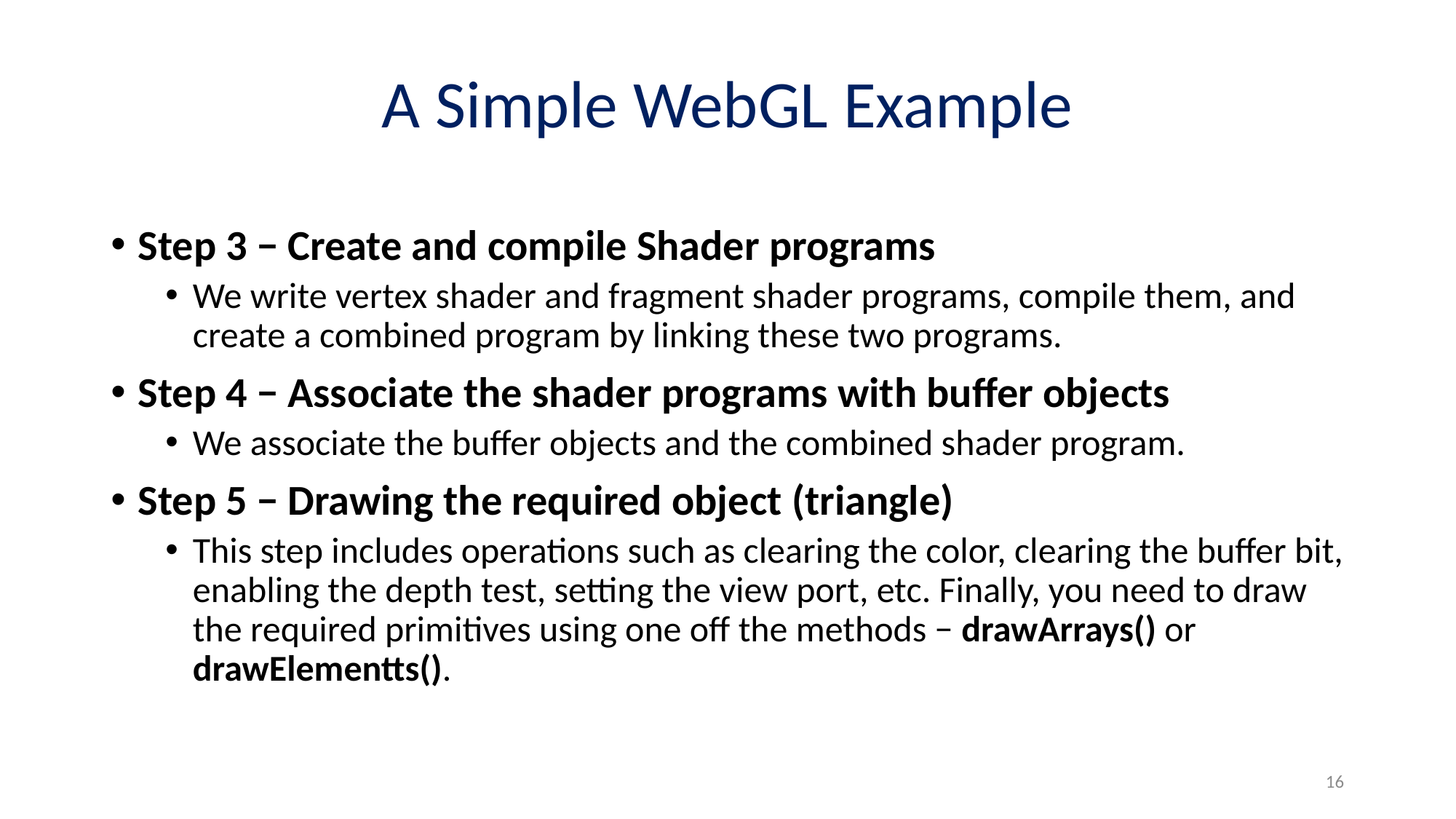

# A Simple WebGL Example
Step 3 − Create and compile Shader programs
We write vertex shader and fragment shader programs, compile them, and create a combined program by linking these two programs.
Step 4 − Associate the shader programs with buffer objects
We associate the buffer objects and the combined shader program.
Step 5 − Drawing the required object (triangle)
This step includes operations such as clearing the color, clearing the buffer bit, enabling the depth test, setting the view port, etc. Finally, you need to draw the required primitives using one off the methods − drawArrays() or drawElementts().
16